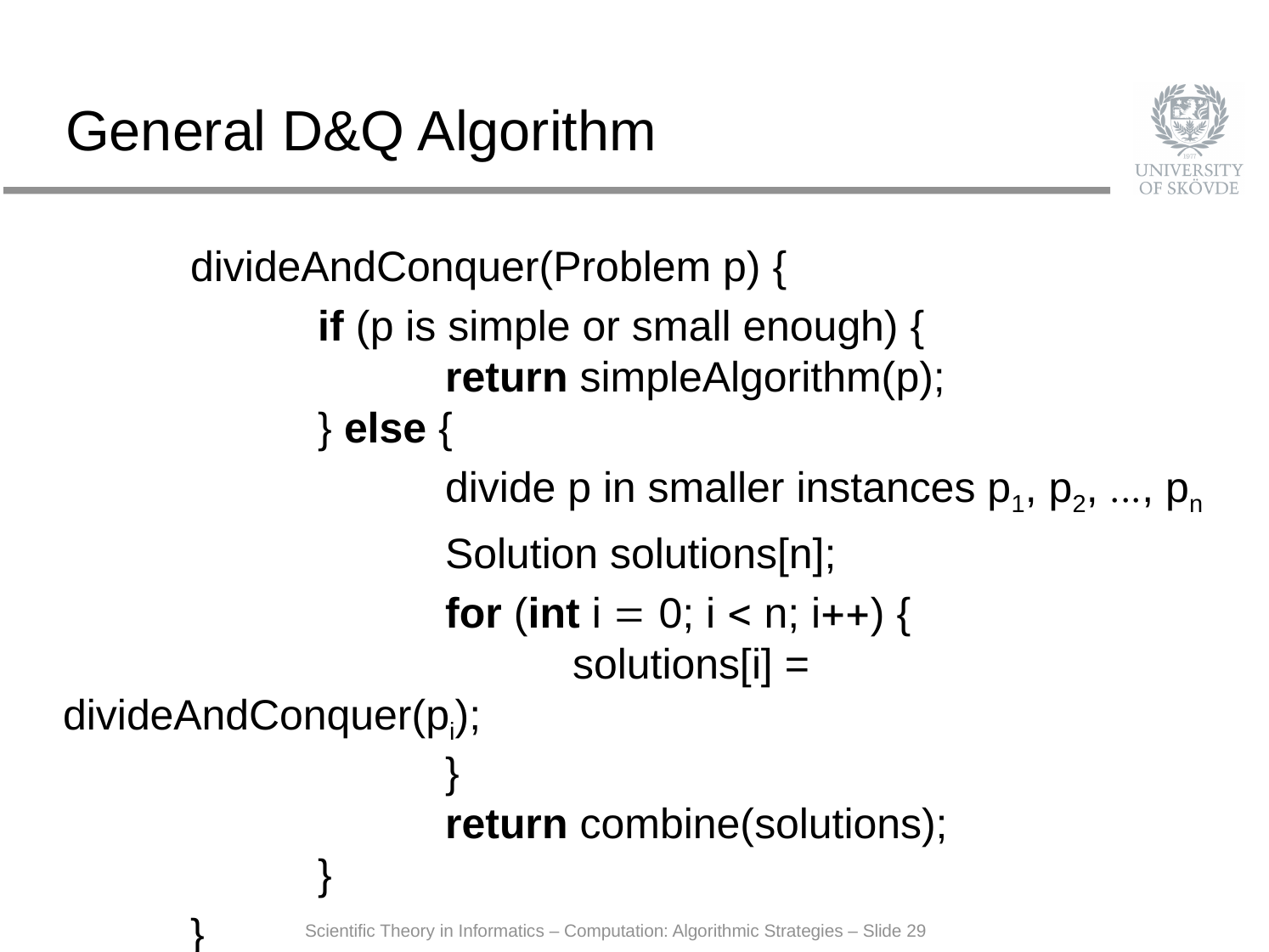

# General D&Q Algorithm
	divideAndConquer(Problem p) {
		if (p is simple or small enough) {
			return simpleAlgorithm(p);
		} else {
			divide p in smaller instances p1, p2, ..., pn
			Solution solutions[n];
			for (int i = 0; i < n; i++) {
				solutions[i] = divideAndConquer(pi);
			}
			return combine(solutions);
		}
	}